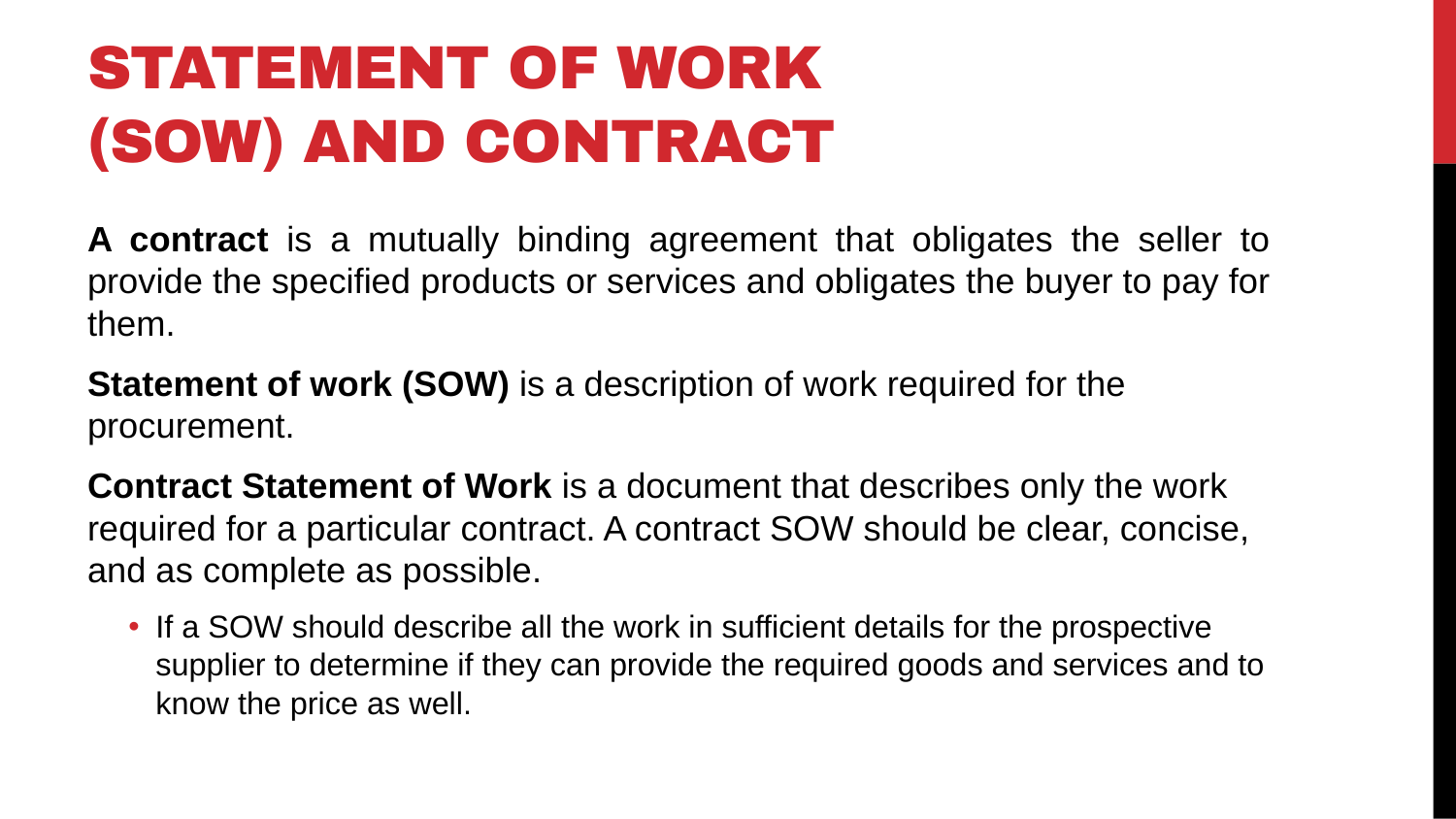

# Statement of work (SOW) and contract
A contract is a mutually binding agreement that obligates the seller to provide the specified products or services and obligates the buyer to pay for them.
Statement of work (SOW) is a description of work required for the procurement.
Contract Statement of Work is a document that describes only the work required for a particular contract. A contract SOW should be clear, concise, and as complete as possible.
If a SOW should describe all the work in sufficient details for the prospective supplier to determine if they can provide the required goods and services and to know the price as well.